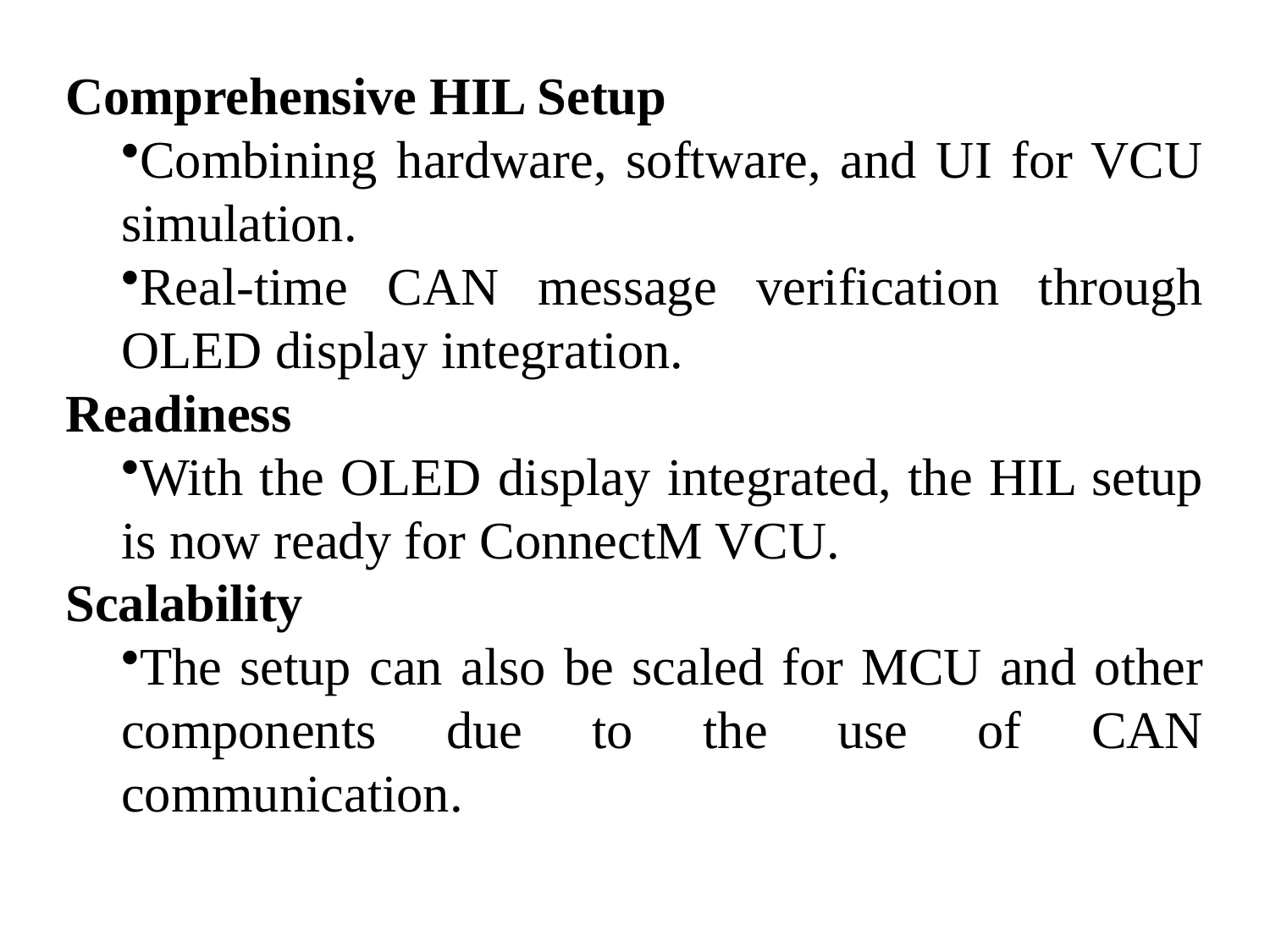

Comprehensive HIL Setup
Combining hardware, software, and UI for VCU simulation.
Real-time CAN message verification through OLED display integration.
Readiness
With the OLED display integrated, the HIL setup is now ready for ConnectM VCU.
Scalability
The setup can also be scaled for MCU and other components due to the use of CAN communication.